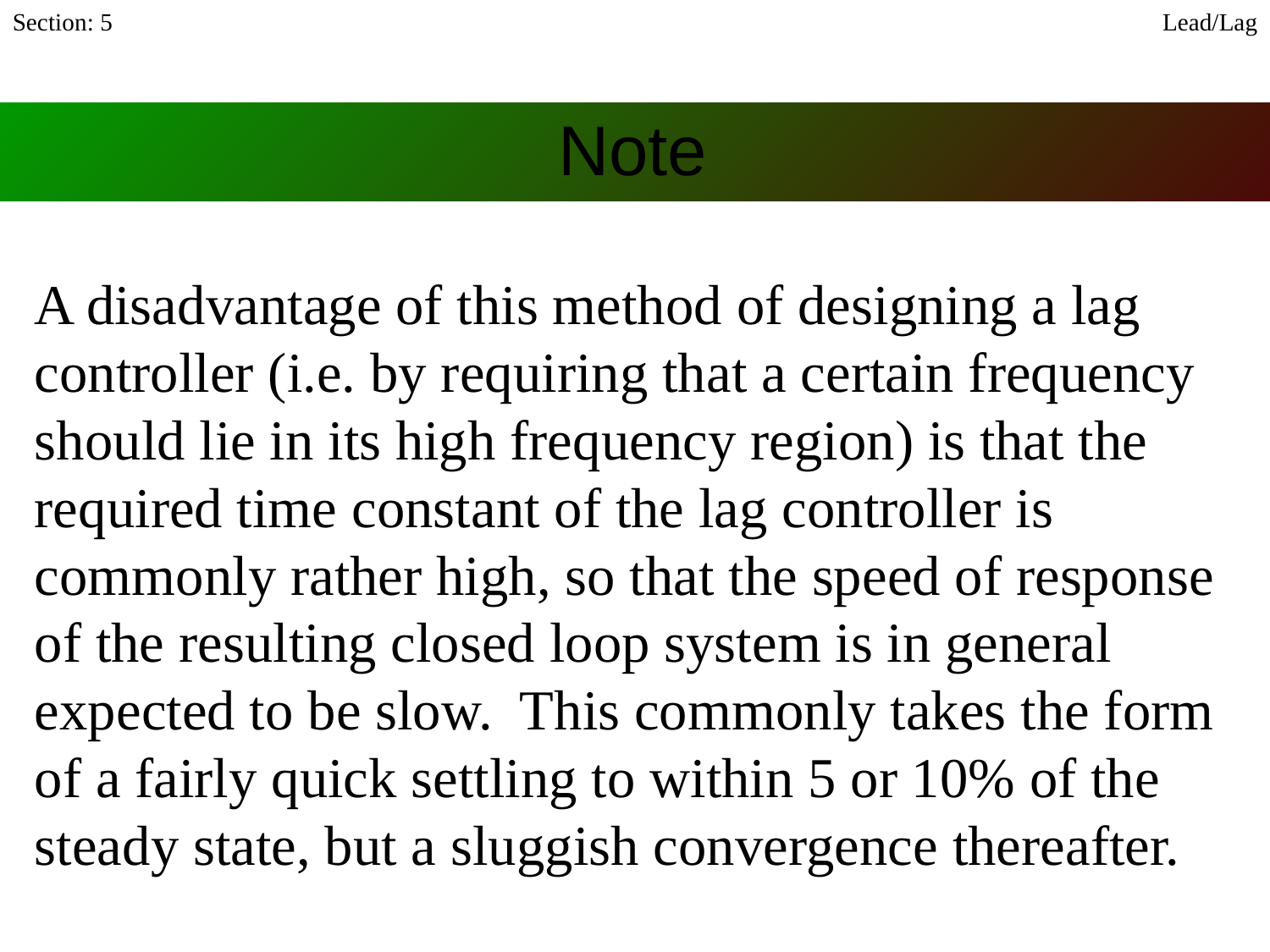

Section: 5
Lead/Lag
# Note

A disadvantage of this method of designing a lag controller (i.e. by requiring that a certain frequency should lie in its high frequency region) is that the required time constant of the lag controller is commonly rather high, so that the speed of response of the resulting closed loop system is in general expected to be slow.  This commonly takes the form of a fairly quick settling to within 5 or 10% of the steady state, but a sluggish convergence thereafter.